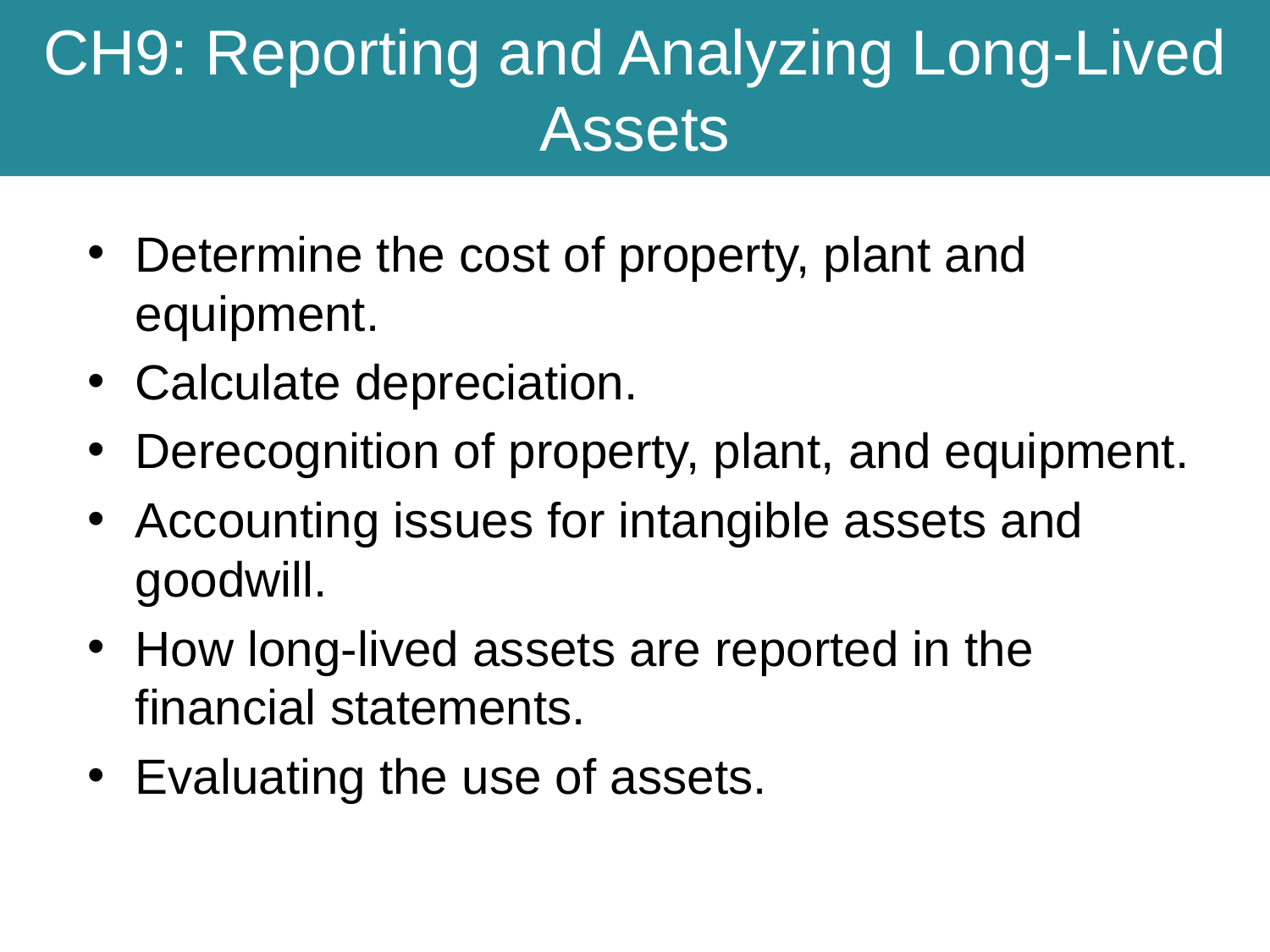

# CH9: Reporting and Analyzing Long-Lived Assets
Determine the cost of property, plant and equipment.
Calculate depreciation.
Derecognition of property, plant, and equipment.
Accounting issues for intangible assets and goodwill.
How long-lived assets are reported in the financial statements.
Evaluating the use of assets.